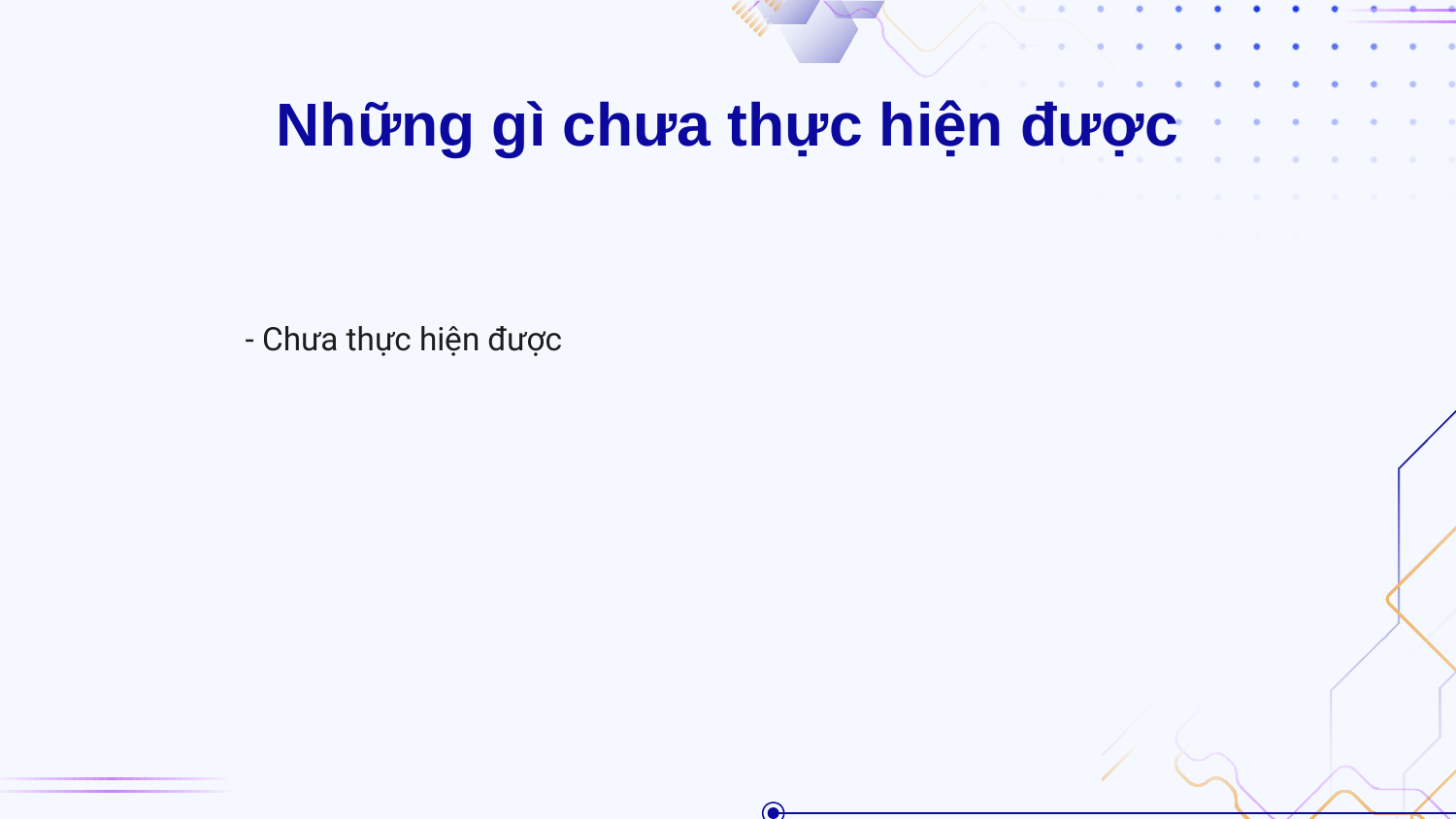

# Những gì chưa thực hiện được
- Chưa thực hiện được